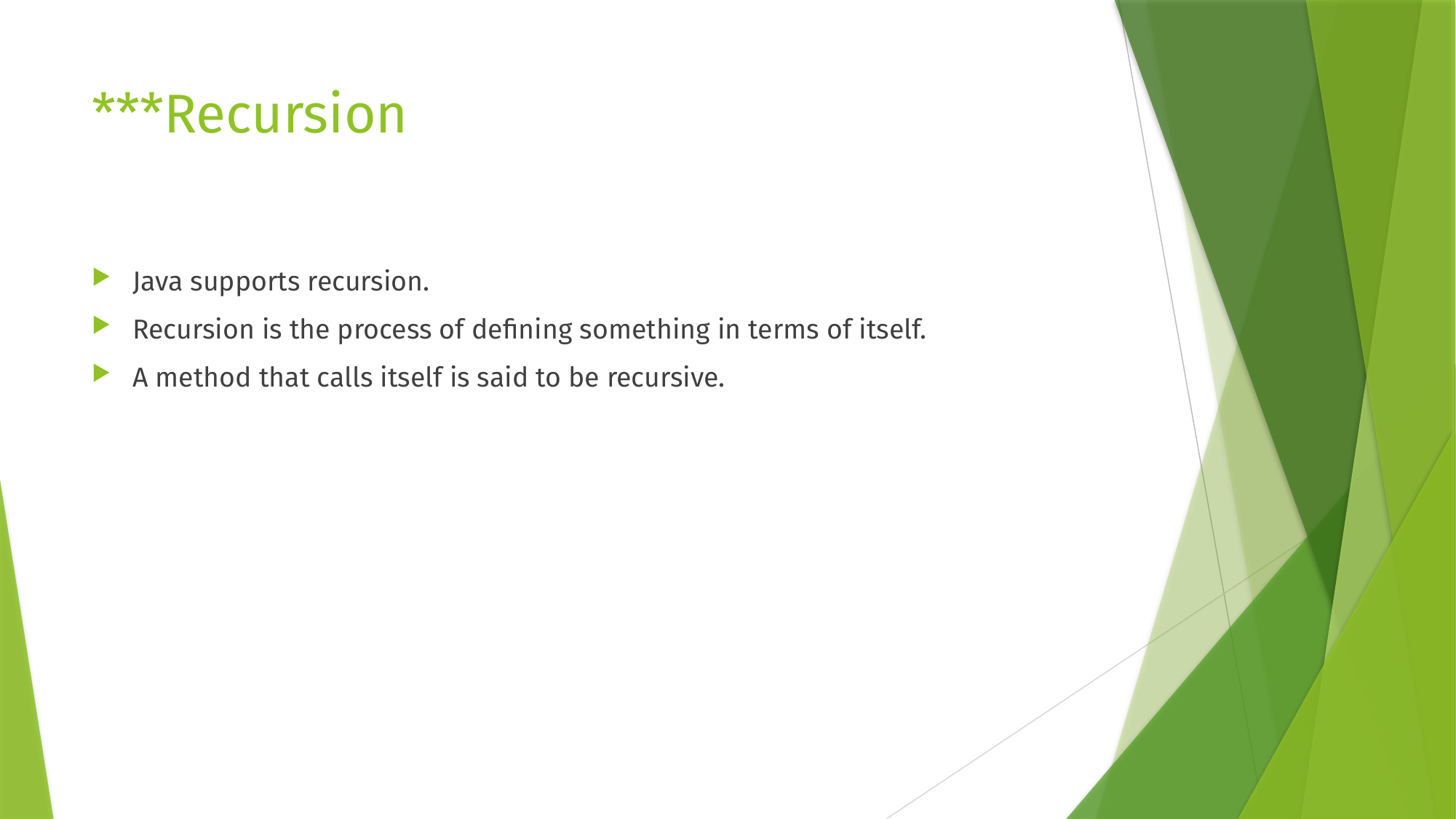

# ***Recursion
Java supports recursion.
Recursion is the process of defining something in terms of itself.
A method that calls itself is said to be recursive.